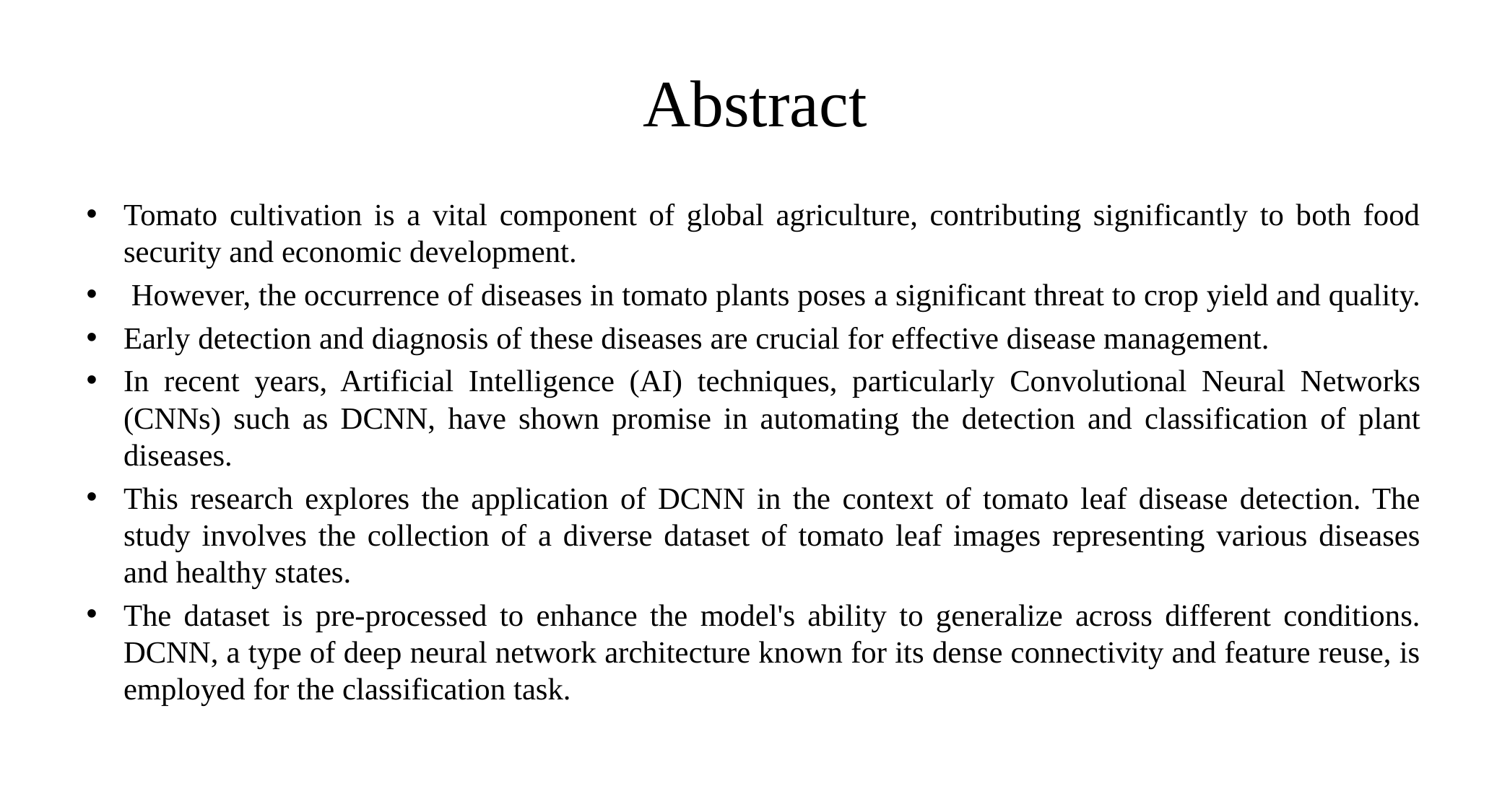

# Abstract
Tomato cultivation is a vital component of global agriculture, contributing significantly to both food security and economic development.
 However, the occurrence of diseases in tomato plants poses a significant threat to crop yield and quality.
Early detection and diagnosis of these diseases are crucial for effective disease management.
In recent years, Artificial Intelligence (AI) techniques, particularly Convolutional Neural Networks (CNNs) such as DCNN, have shown promise in automating the detection and classification of plant diseases.
This research explores the application of DCNN in the context of tomato leaf disease detection. The study involves the collection of a diverse dataset of tomato leaf images representing various diseases and healthy states.
The dataset is pre-processed to enhance the model's ability to generalize across different conditions. DCNN, a type of deep neural network architecture known for its dense connectivity and feature reuse, is employed for the classification task.